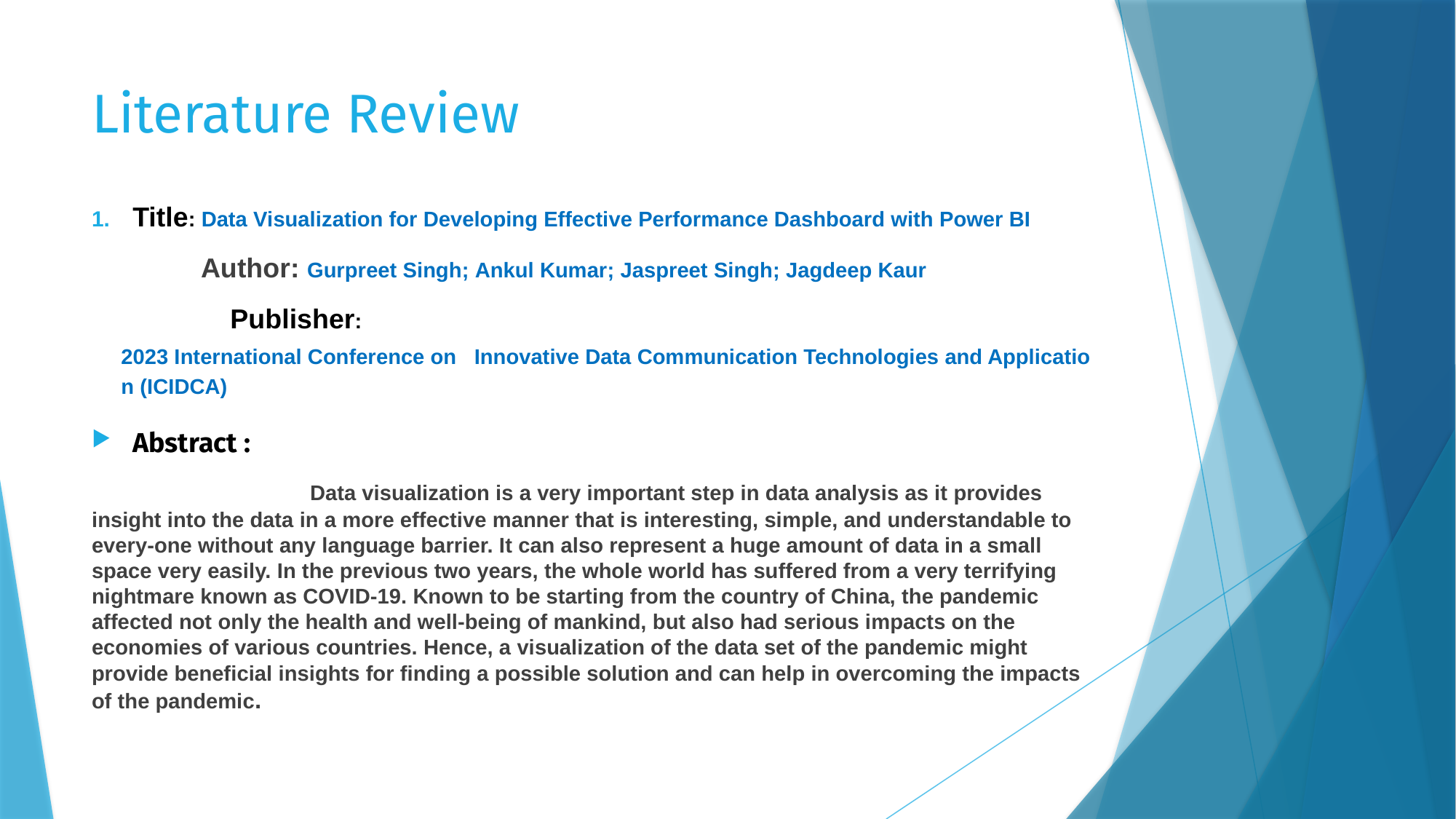

# Literature Review
Title: Data Visualization for Developing Effective Performance Dashboard with Power BI
	Author: Gurpreet Singh; Ankul Kumar; Jaspreet Singh; Jagdeep Kaur
	Publisher: 2023 International Conference on   	Innovative Data Communication Technologies and Application (ICIDCA)
Abstract :
		Data visualization is a very important step in data analysis as it provides insight into the data in a more effective manner that is interesting, simple, and understandable to every-one without any language barrier. It can also represent a huge amount of data in a small space very easily. In the previous two years, the whole world has suffered from a very terrifying nightmare known as COVID-19. Known to be starting from the country of China, the pandemic affected not only the health and well-being of mankind, but also had serious impacts on the economies of various countries. Hence, a visualization of the data set of the pandemic might provide beneficial insights for finding a possible solution and can help in overcoming the impacts of the pandemic.